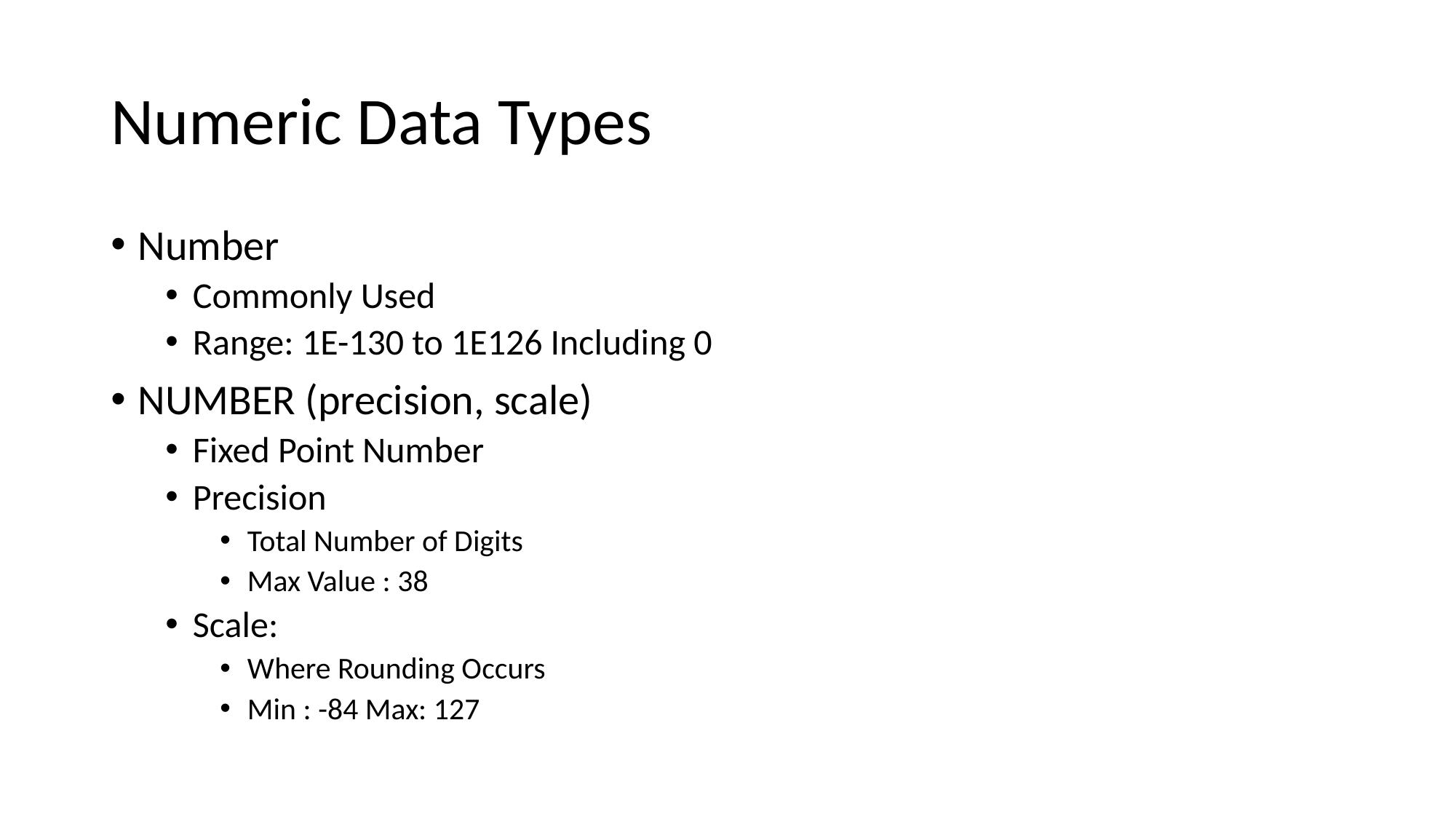

# Numeric Data Types
Number
Commonly Used
Range: 1E-130 to 1E126 Including 0
NUMBER (precision, scale)
Fixed Point Number
Precision
Total Number of Digits
Max Value : 38
Scale:
Where Rounding Occurs
Min : -84 Max: 127